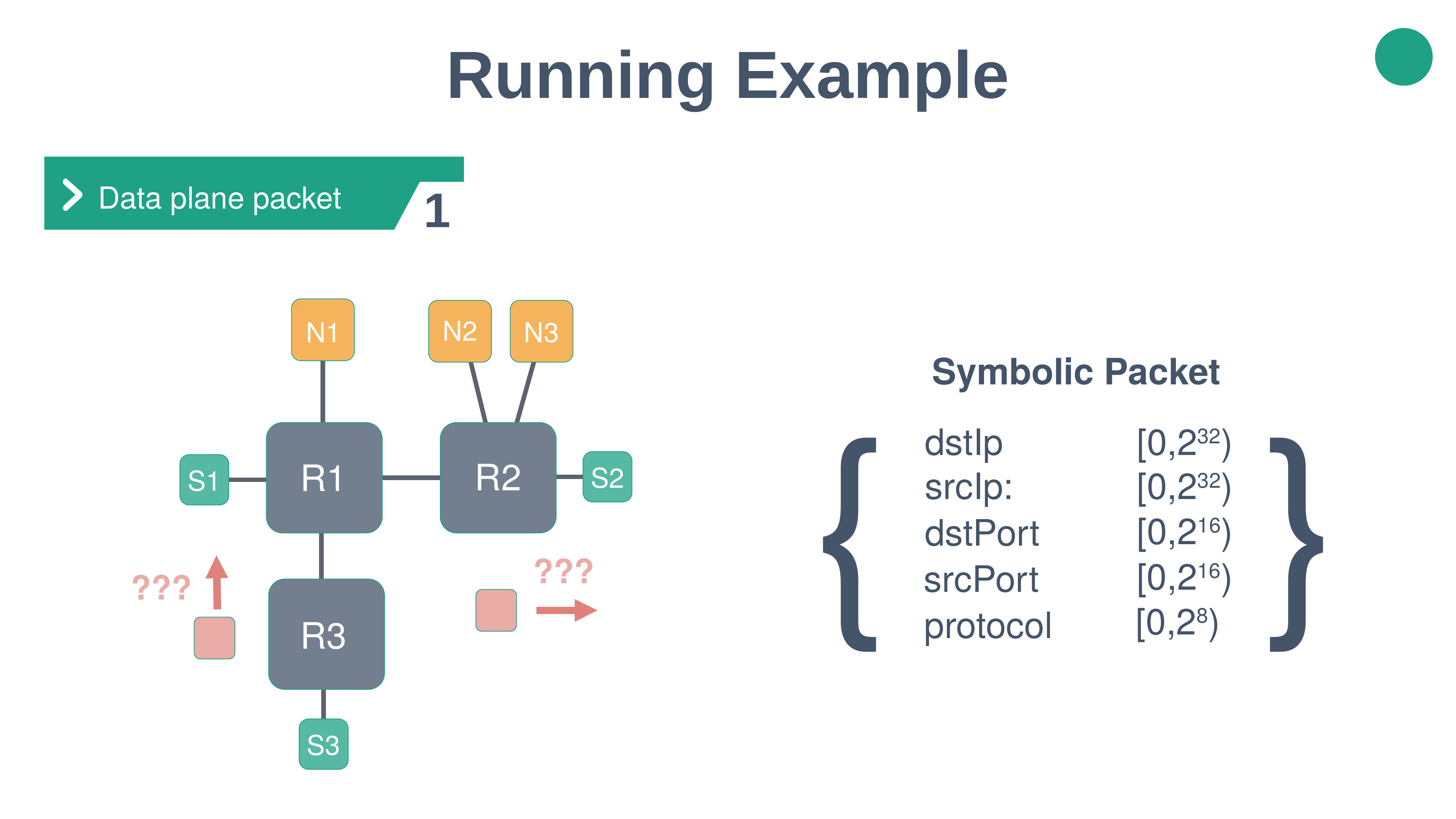

Running Example
15

Data plane packet
1

N2
N1
N3

R2

R1

S2
S1

R3

S3
Symbolic Packet
{
}
dstIp
[0,232)
srcIp:
 [0,232)
 [0,216)
dstPort
???
[0,216)
srcPort

???

[0,28)
protocol